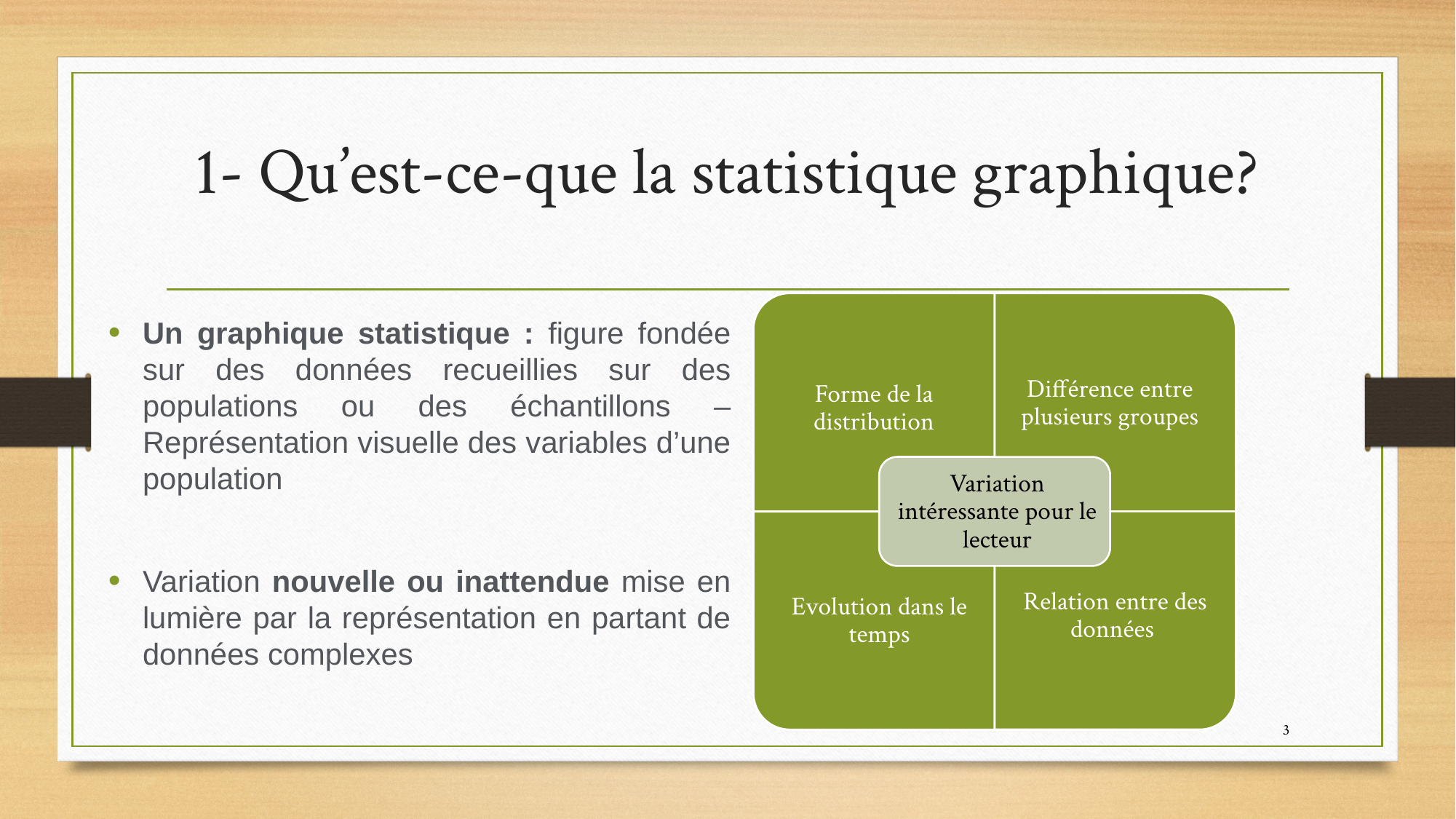

# 1- Qu’est-ce-que la statistique graphique?
Forme de la distribution
Différence entre plusieurs groupes
Evolution dans le temps
Relation entre des données
Variation intéressante pour le lecteur
Un graphique statistique : figure fondée sur des données recueillies sur des populations ou des échantillons – Représentation visuelle des variables d’une population

Variation nouvelle ou inattendue mise en lumière par la représentation en partant de données complexes
3